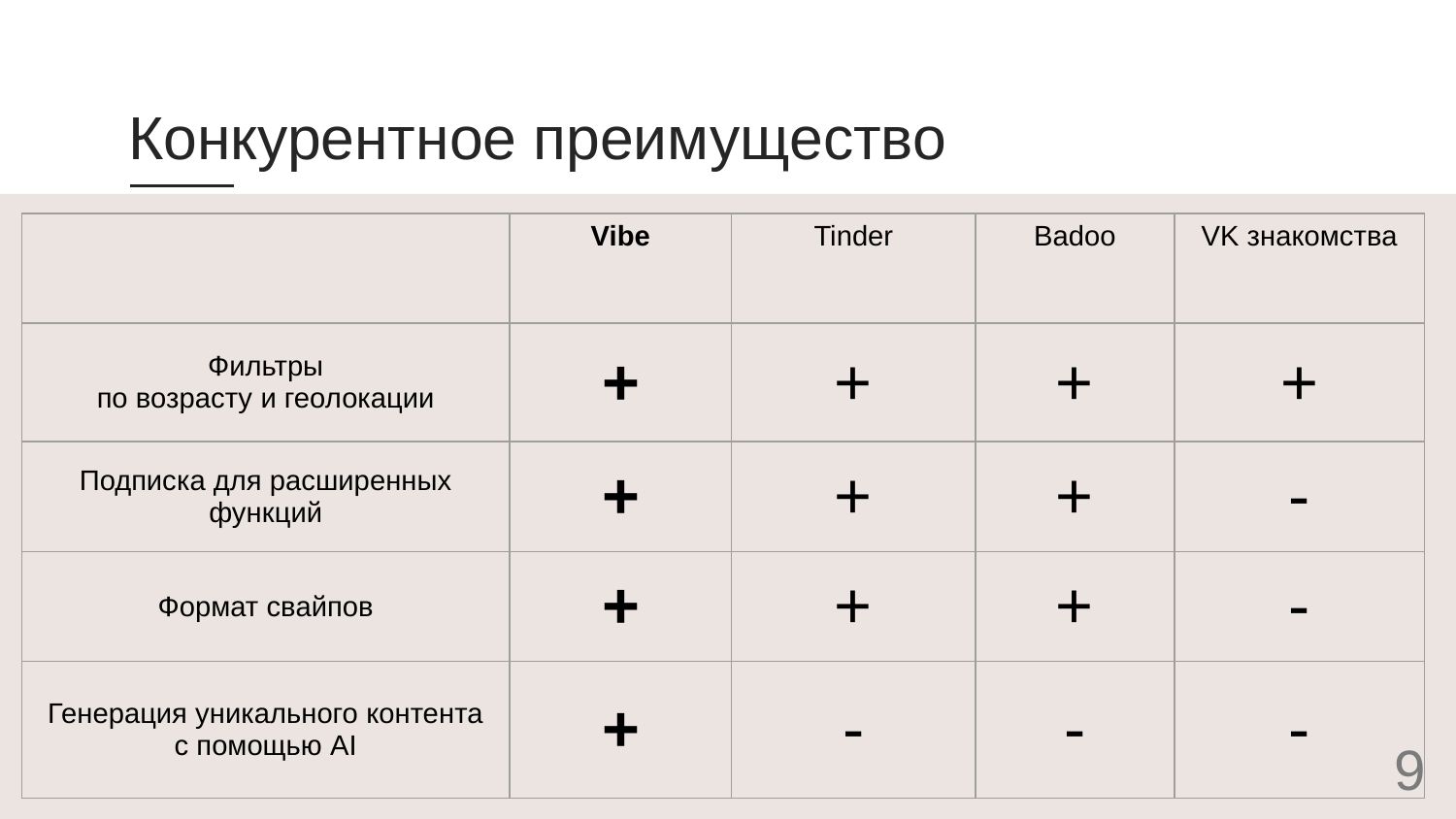

# Конкурентное преимущество
|  | Vibe | Tinder | Badoo | VK знакомства |
| --- | --- | --- | --- | --- |
| Фильтры по возрасту и геолокации | + | + | + | + |
| Подписка для расширенных функций | + | + | + | - |
| Формат свайпов | + | + | + | - |
| Генерация уникального контента с помощью AI | + | - | - | - |
9